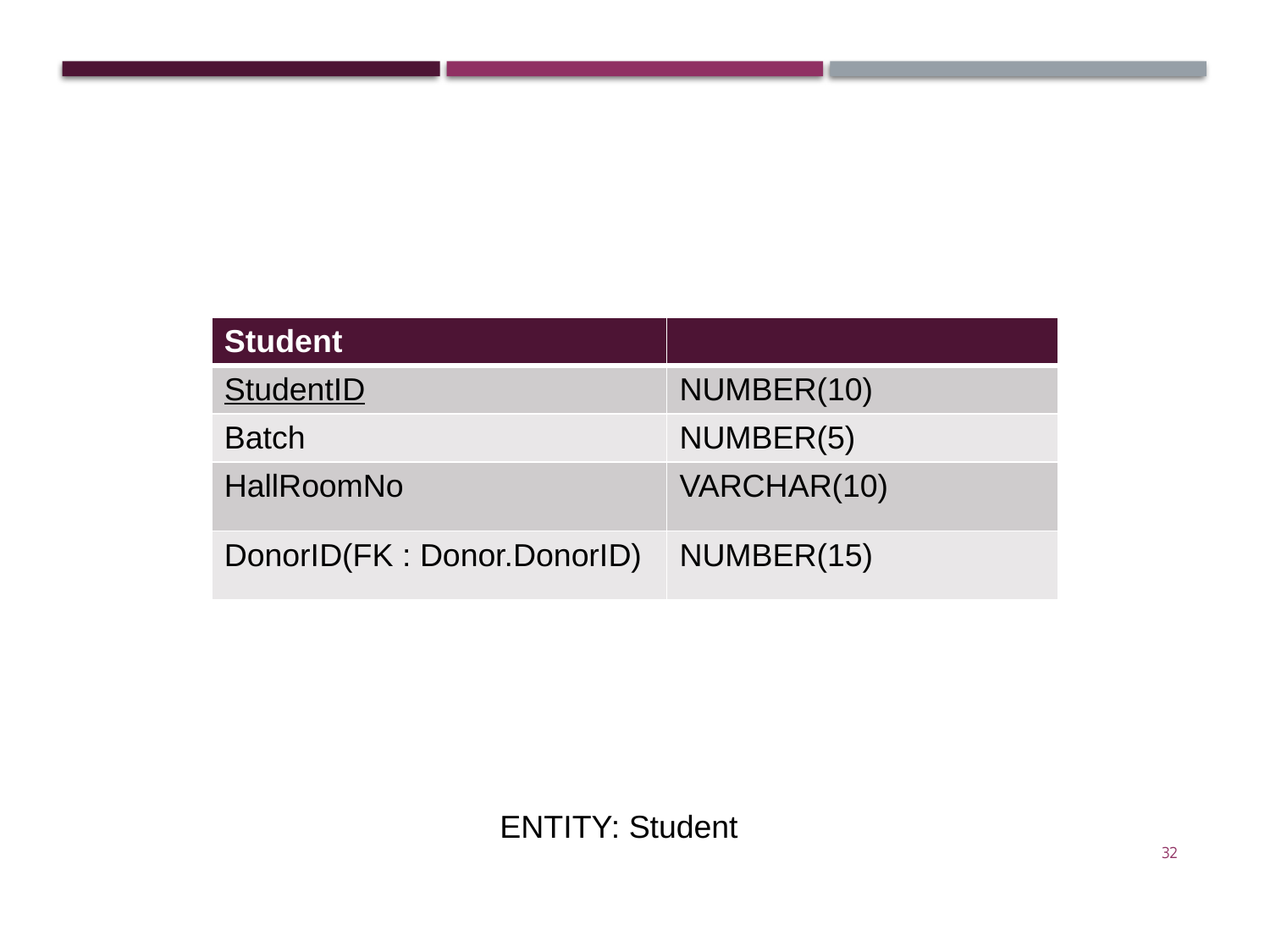

| Student |  |
| --- | --- |
| StudentID | NUMBER(10) |
| Batch | NUMBER(5) |
| HallRoomNo | VARCHAR(10) |
| DonorID(FK : Donor.DonorID) | NUMBER(15) |
ENTITY: Student
32